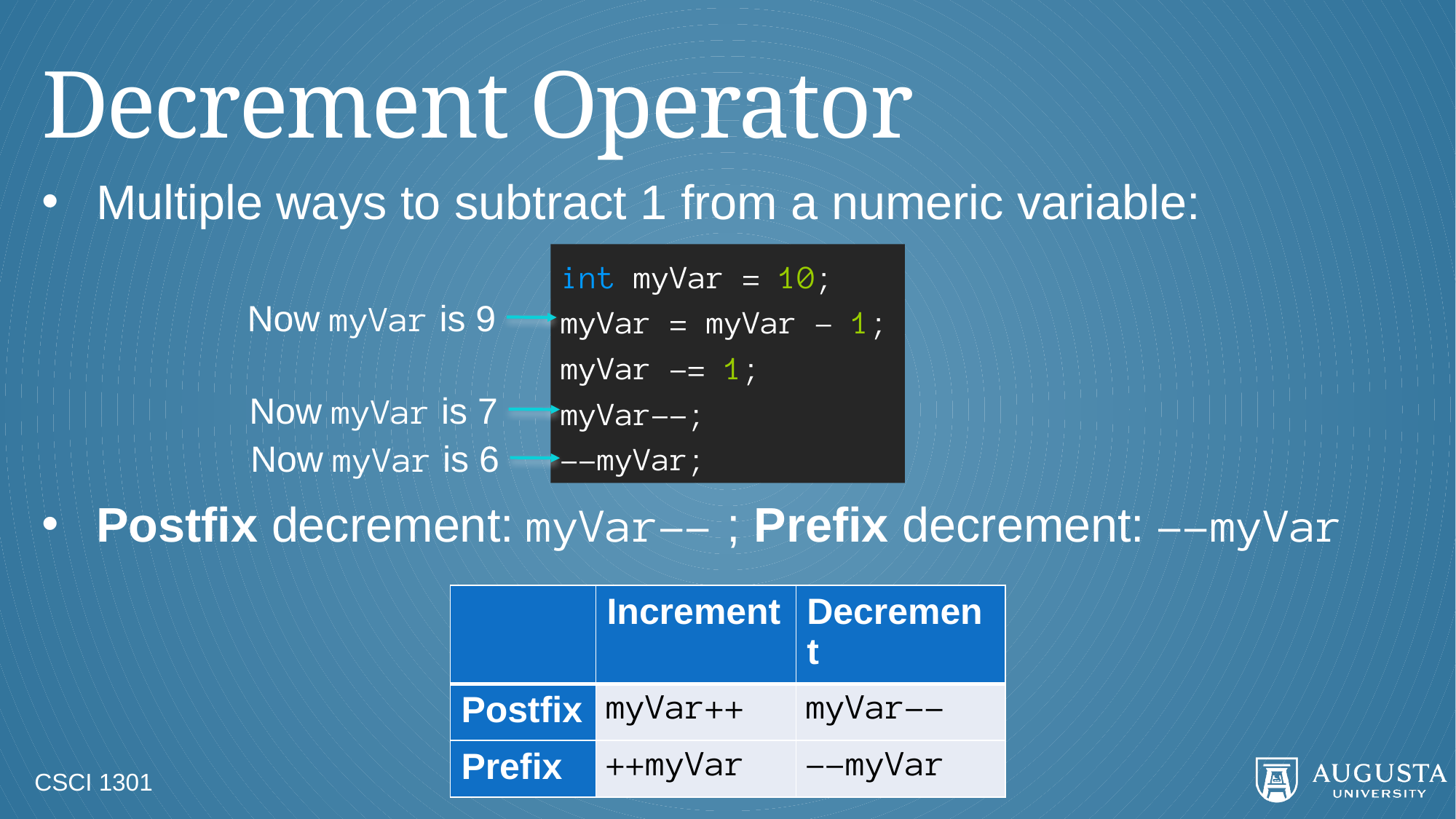

# Decrement Operator
Multiple ways to subtract 1 from a numeric variable:

Postfix decrement: myVar-- ; Prefix decrement: --myVar
int myVar = 10;
myVar = myVar – 1;
myVar -= 1;
myVar--;
--myVar;
Now myVar is 9
Now myVar is 7
Now myVar is 6
|  | Increment | Decrement |
| --- | --- | --- |
| Postfix | myVar++ | myVar-- |
| Prefix | ++myVar | --myVar |
CSCI 1301